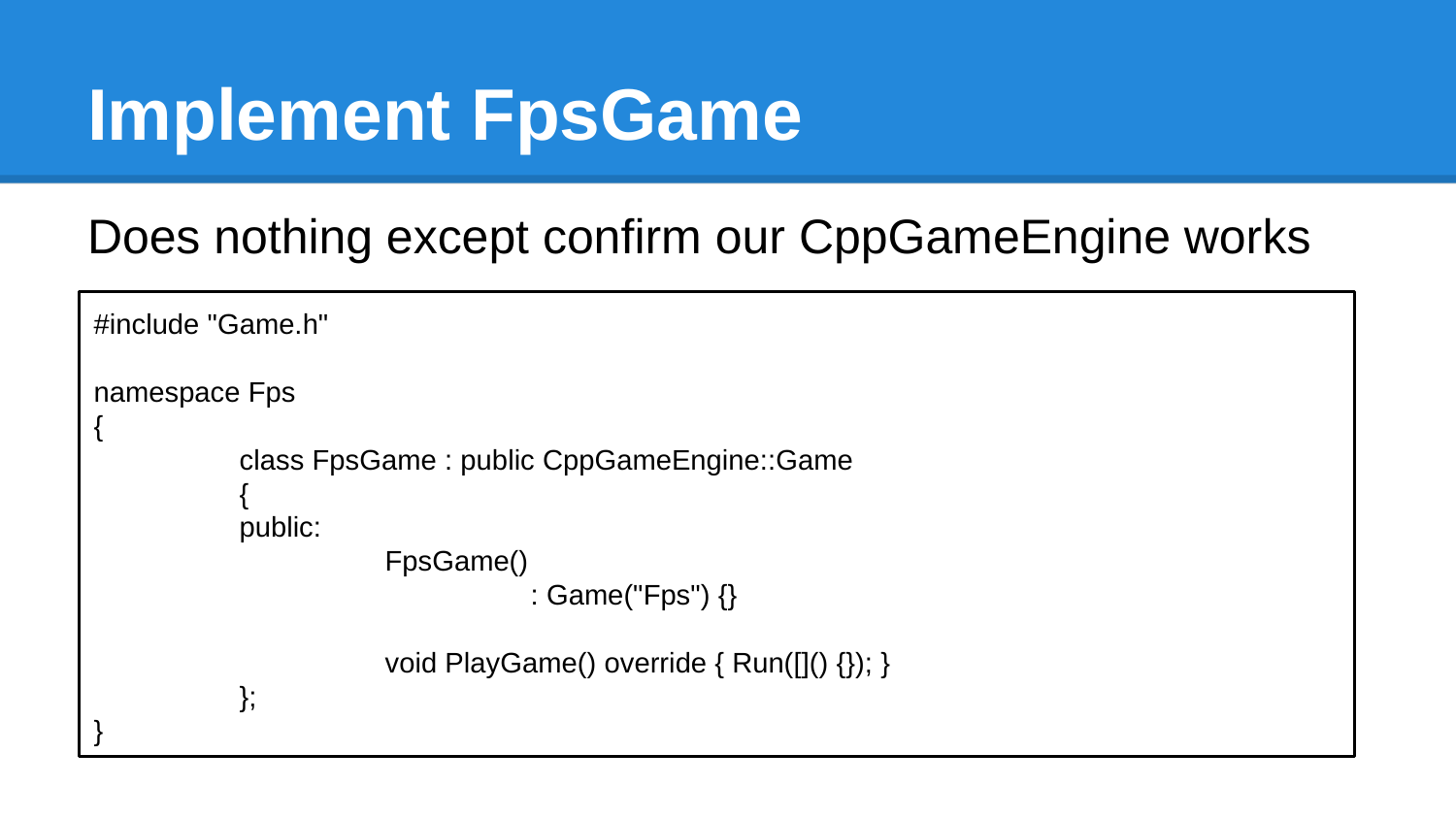

# Implement FpsGame
Does nothing except confirm our CppGameEngine works
#include "Game.h"

namespace Fps
{
	class FpsGame : public CppGameEngine::Game
	{
	public:
		FpsGame()
			: Game("Fps") {}

		void PlayGame() override { Run([]() {}); }
	};
}